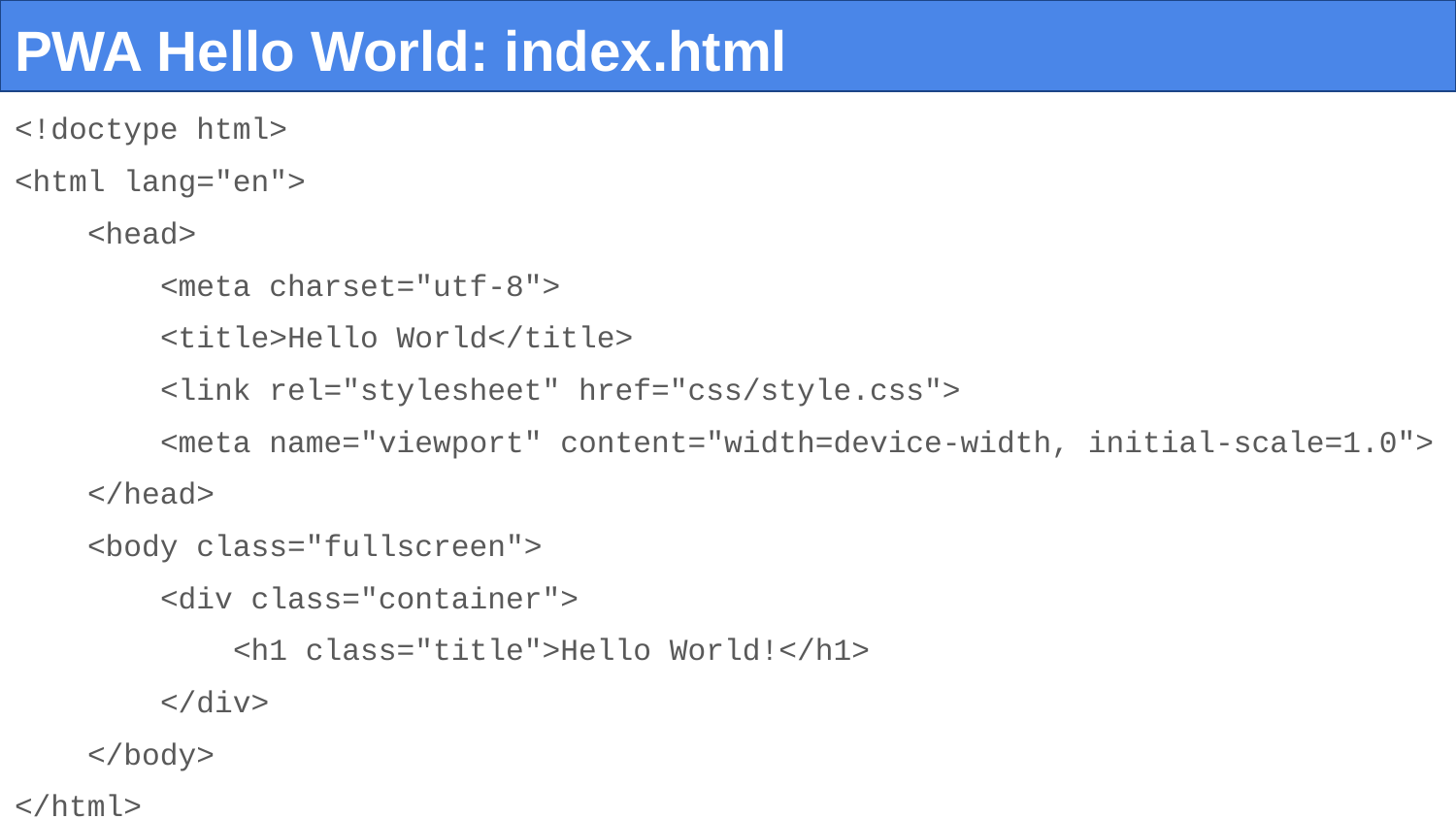

# PWA Hello World: index.html
<!doctype html>
<html lang="en">
    <head>
        <meta charset="utf-8">
        <title>Hello World</title>
        <link rel="stylesheet" href="css/style.css">
        <meta name="viewport" content="width=device-width, initial-scale=1.0">
    </head>
    <body class="fullscreen">
        <div class="container">
            <h1 class="title">Hello World!</h1>
        </div>
    </body>
</html>